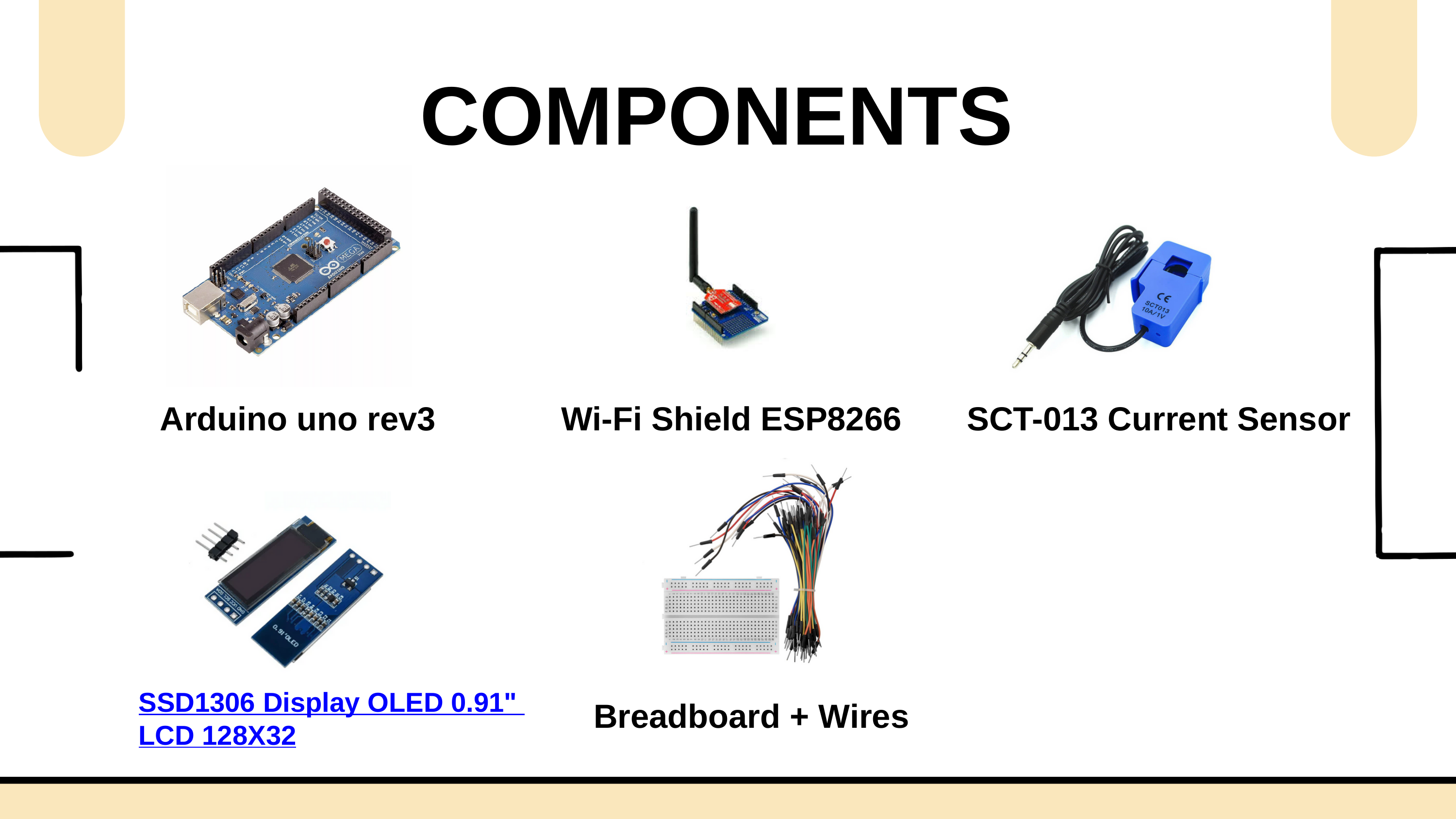

COMPONENTS

Arduino uno rev3
Wi-Fi Shield ESP8266
SCT-013 Current Sensor

SSD1306 Display OLED 0.91" LCD 128X32
Breadboard + Wires